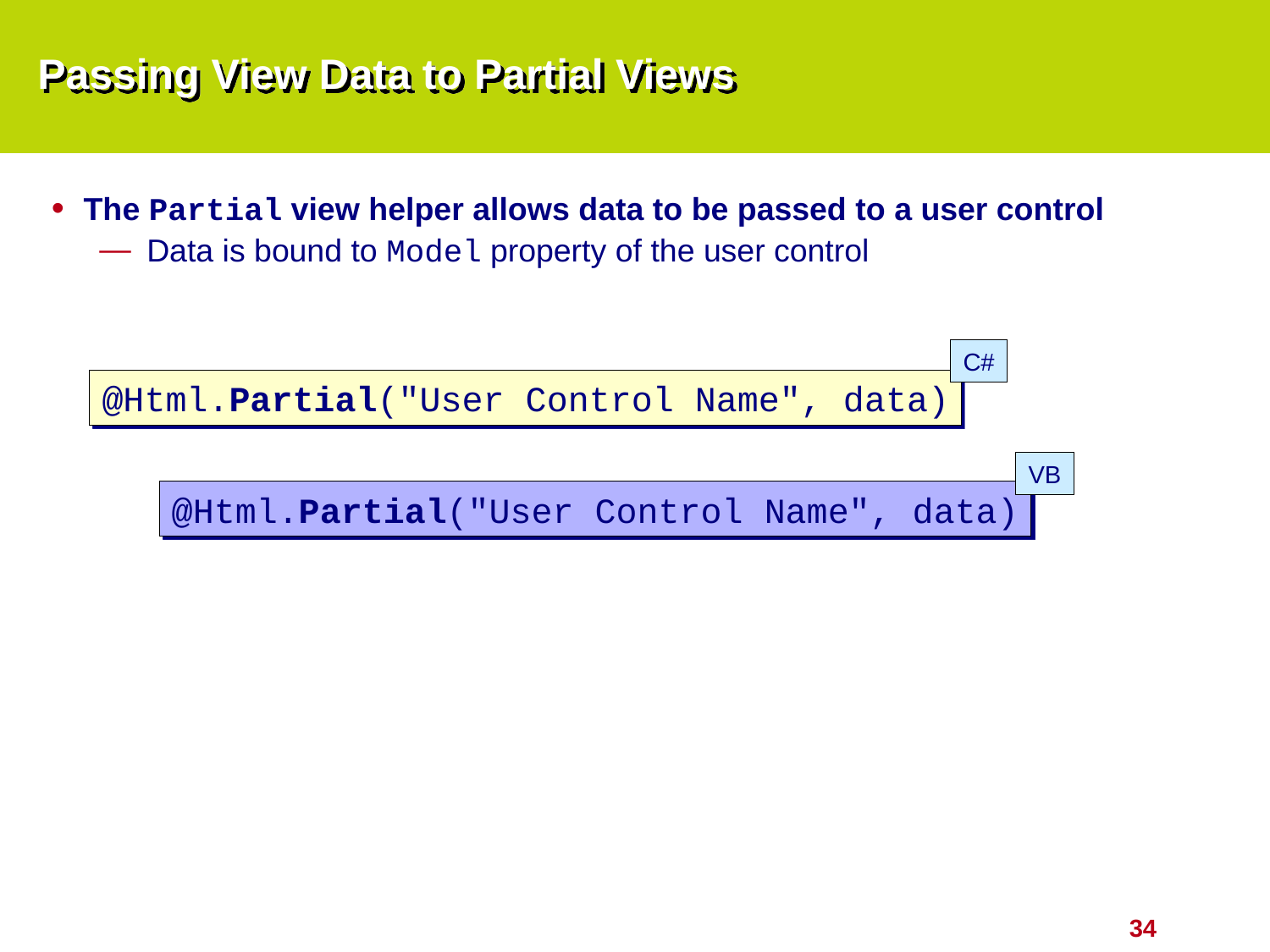

# Passing View Data to Partial Views
The Partial view helper allows data to be passed to a user control
Data is bound to Model property of the user control
C#
@Html.Partial("User Control Name", data)
VB
@Html.Partial("User Control Name", data)